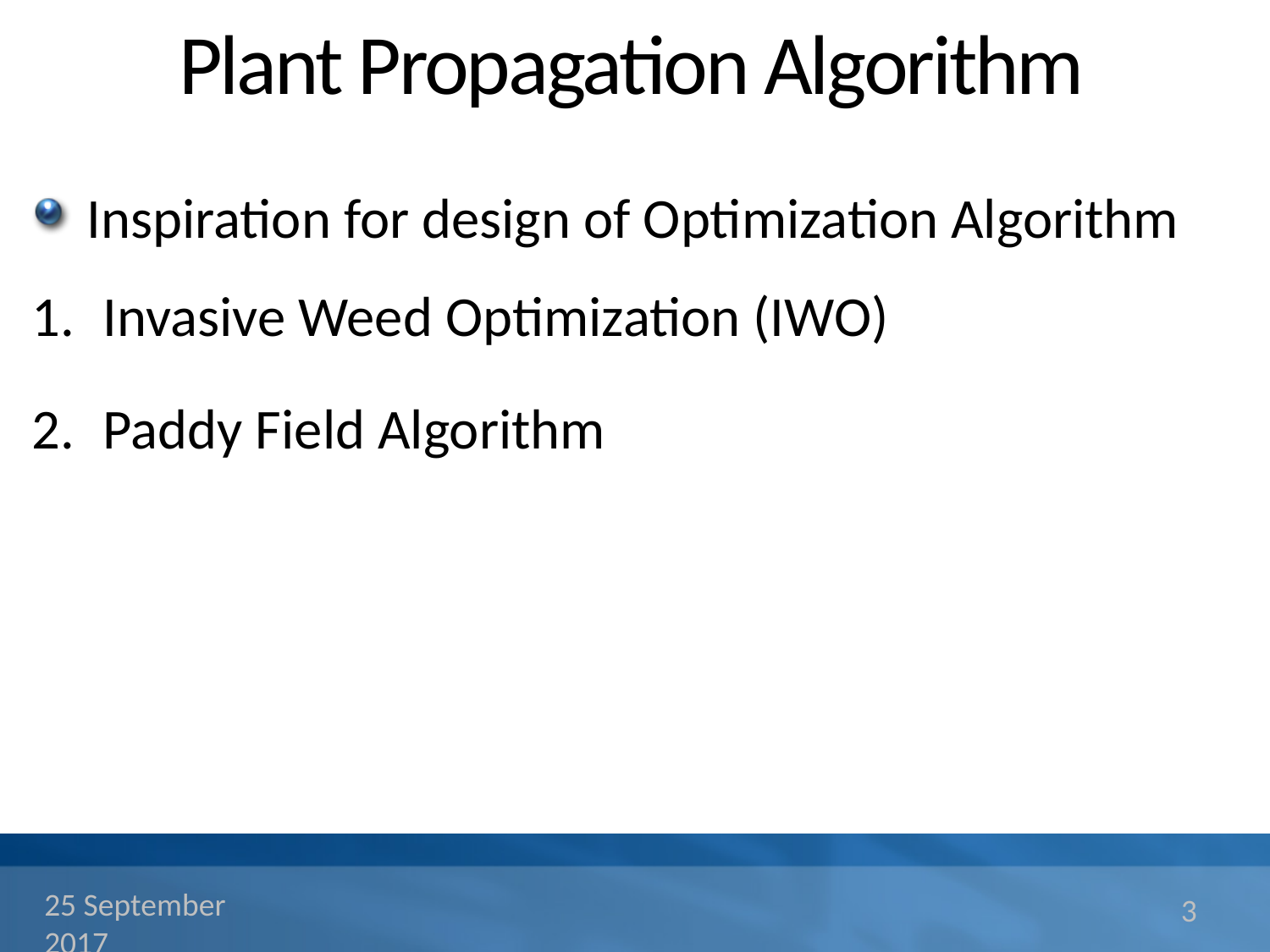

# Plant Propagation Algorithm

Inspiration for design of Optimization Algorithm
Invasive Weed Optimization (IWO)
Paddy Field Algorithm